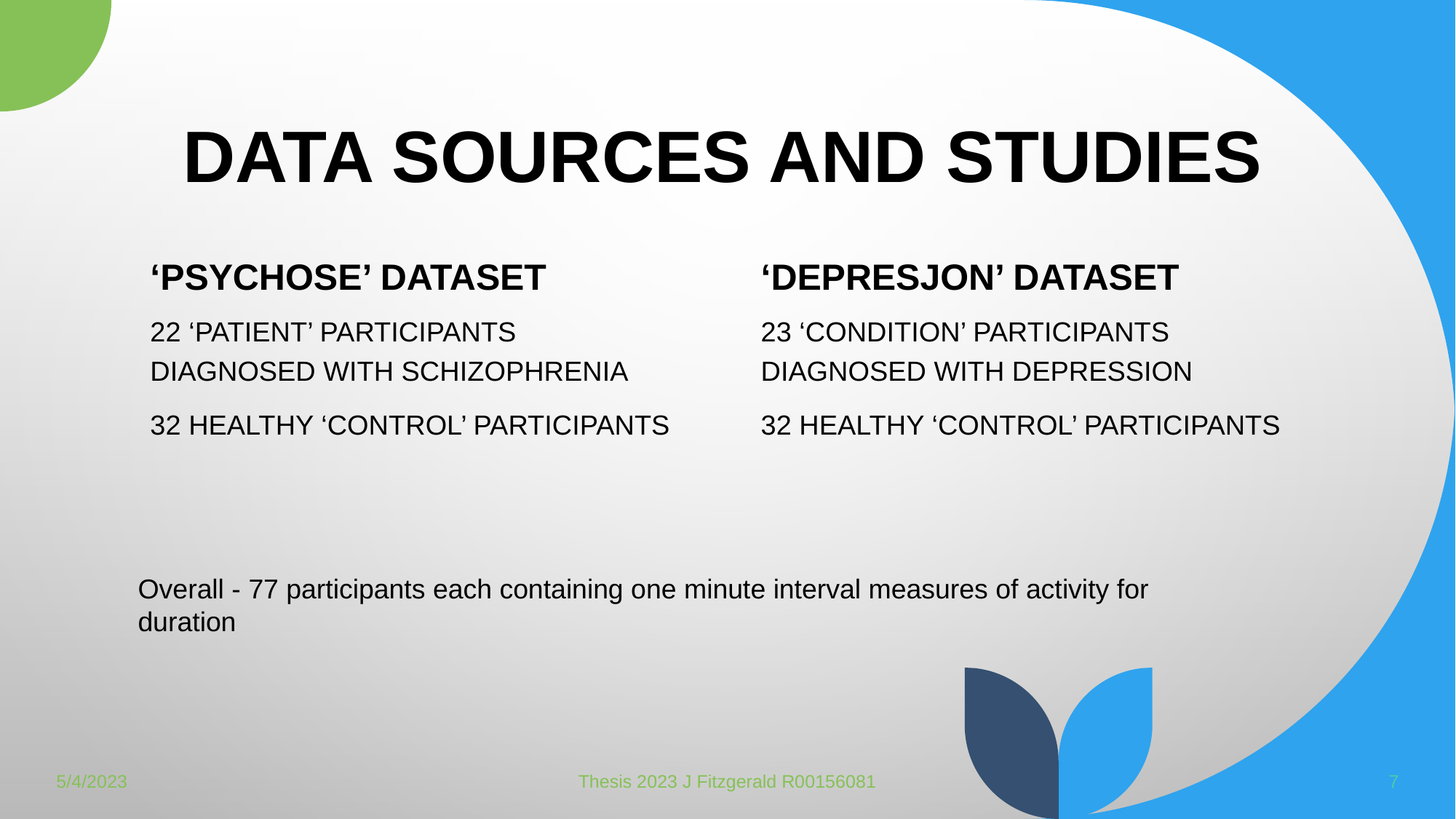

# Data sources and studies
‘Psychose’ dataset
‘Depresjon’ dataset
22 ‘patient’ participants diagnosed with schizophrenia
32 healthy ‘control’ participants
23 ‘condition’ participants diagnosed with depression
32 healthy ‘control’ participants
Overall - 77 participants each containing one minute interval measures of activity for duration
5/4/2023
Thesis 2023 J Fitzgerald R00156081
7